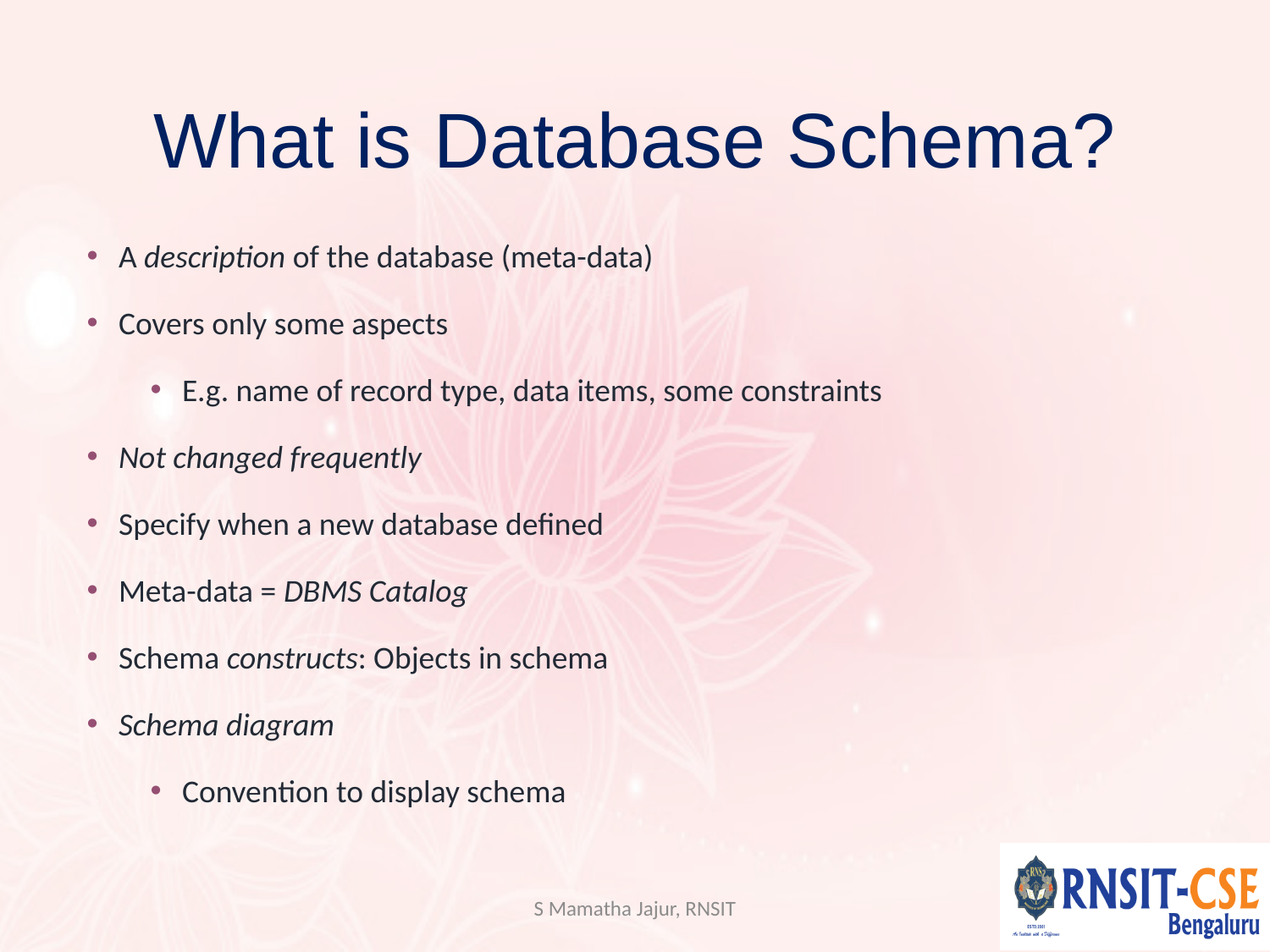

# What is Database Schema?
A description of the database (meta-data)
Covers only some aspects
E.g. name of record type, data items, some constraints
Not changed frequently
Specify when a new database defined
Meta-data = DBMS Catalog
Schema constructs: Objects in schema
Schema diagram
Convention to display schema
S Mamatha Jajur, RNSIT